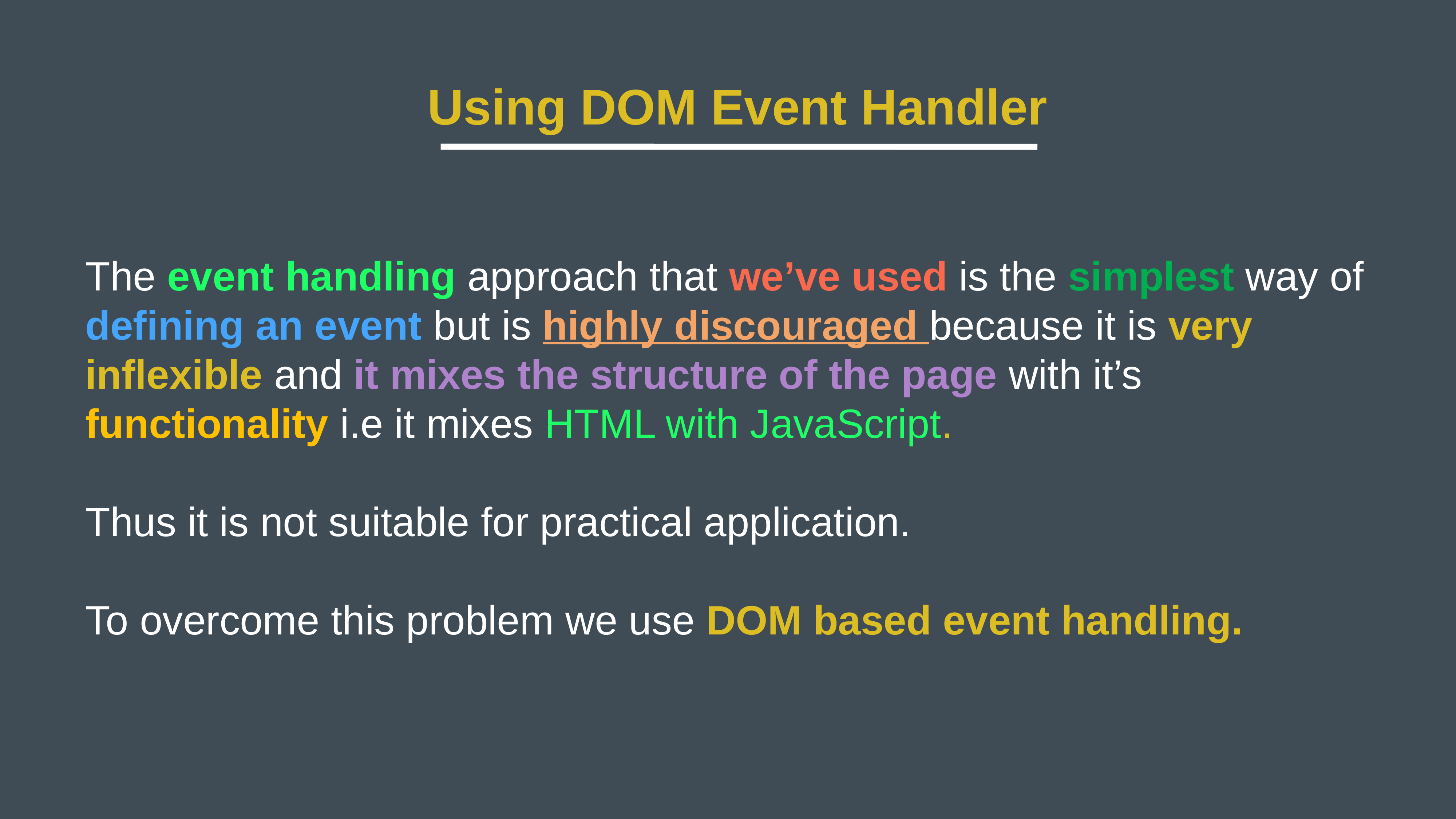

Using DOM Event Handler
The event handling approach that we’ve used is the simplest way of defining an event but is highly discouraged because it is very inflexible and it mixes the structure of the page with it’s functionality i.e it mixes HTML with JavaScript.

Thus it is not suitable for practical application.

To overcome this problem we use DOM based event handling.